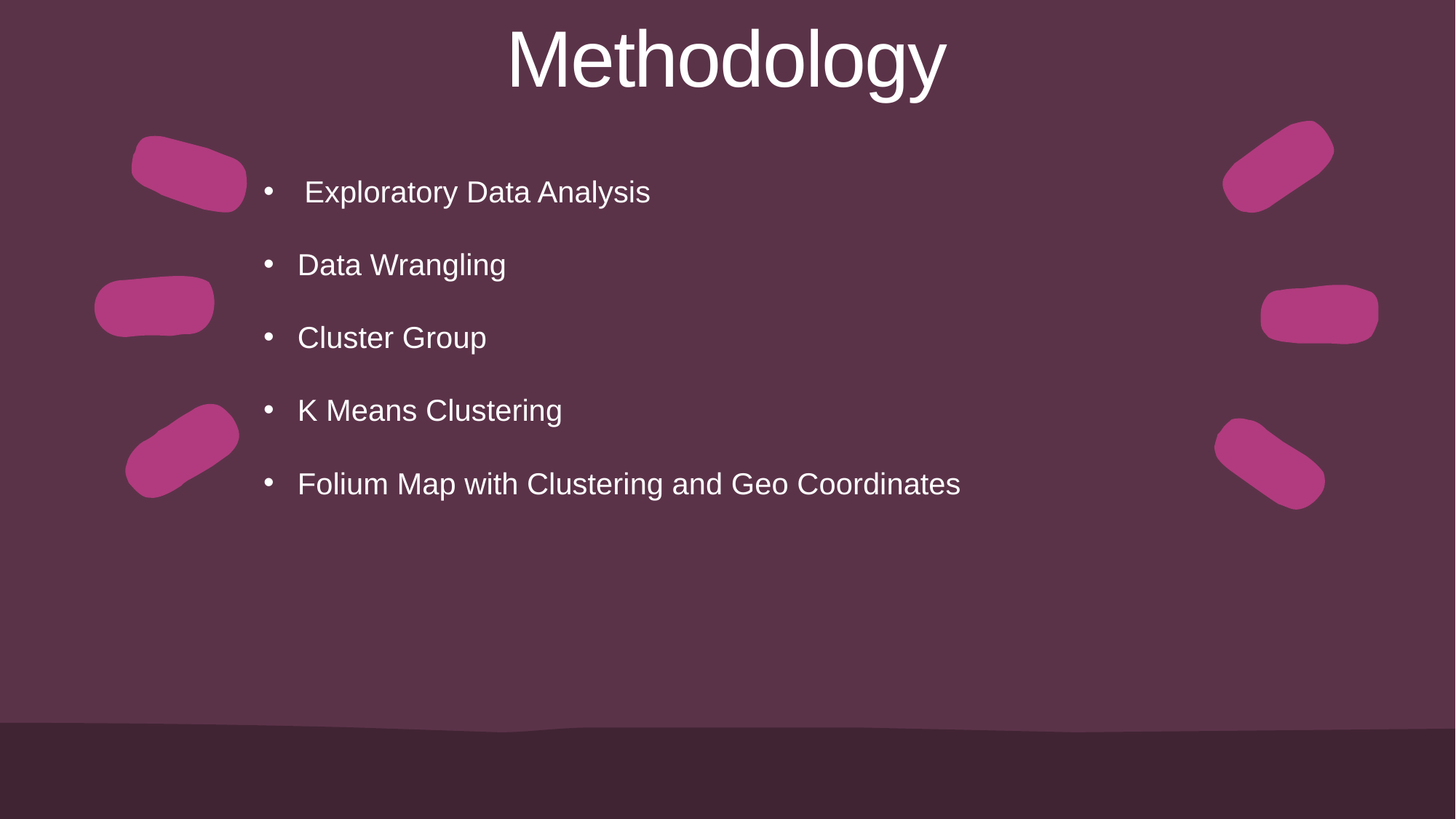

# Methodology

Exploratory Data Analysis

Data Wrangling

Cluster Group

K Means Clustering

Folium Map with Clustering and Geo Coordinates